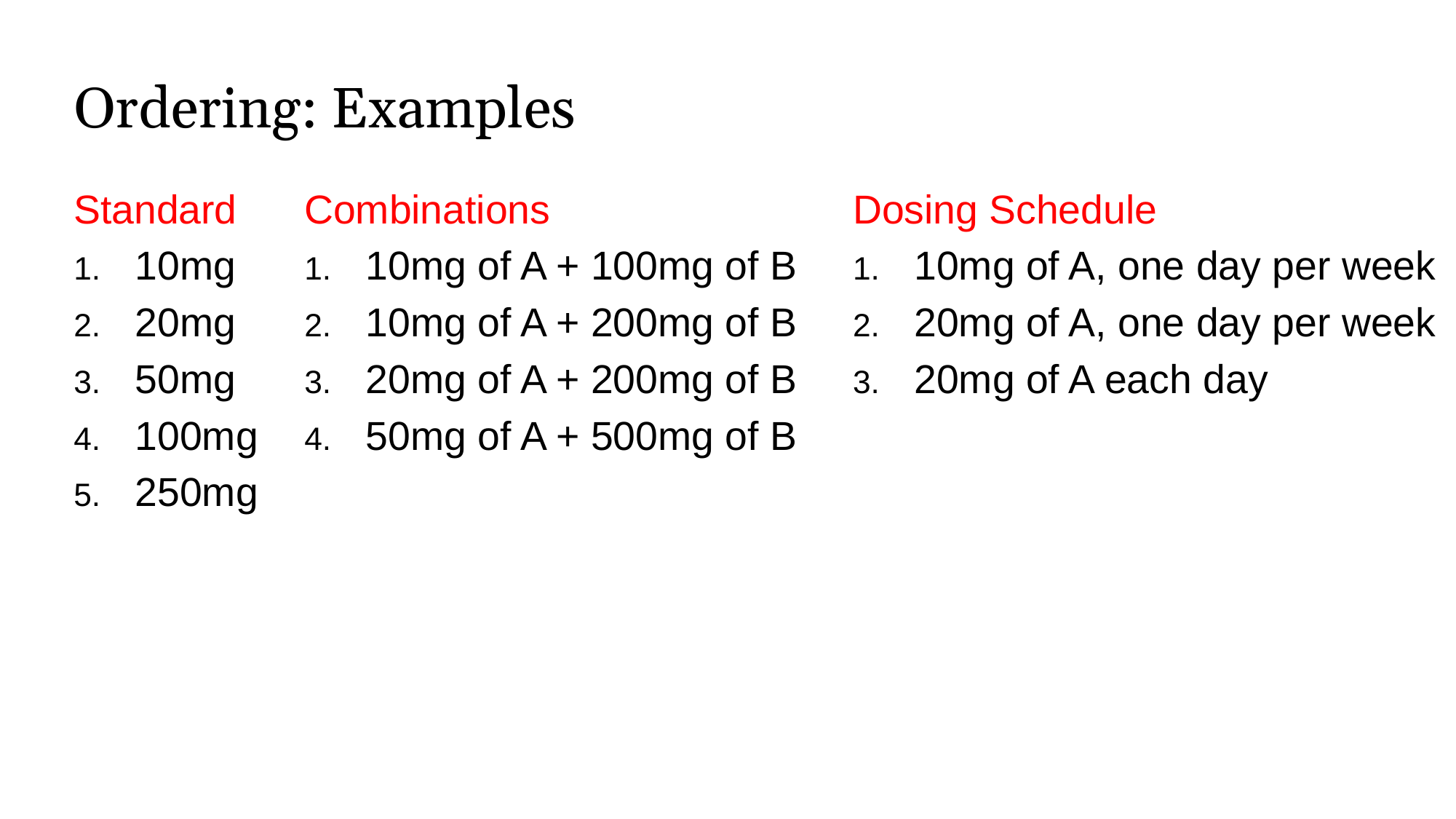

# Ordering: Examples
Standard
10mg
20mg
50mg
100mg
250mg
Combinations
10mg of A + 100mg of B
10mg of A + 200mg of B
20mg of A + 200mg of B
50mg of A + 500mg of B
Dosing Schedule
10mg of A, one day per week
20mg of A, one day per week
20mg of A each day